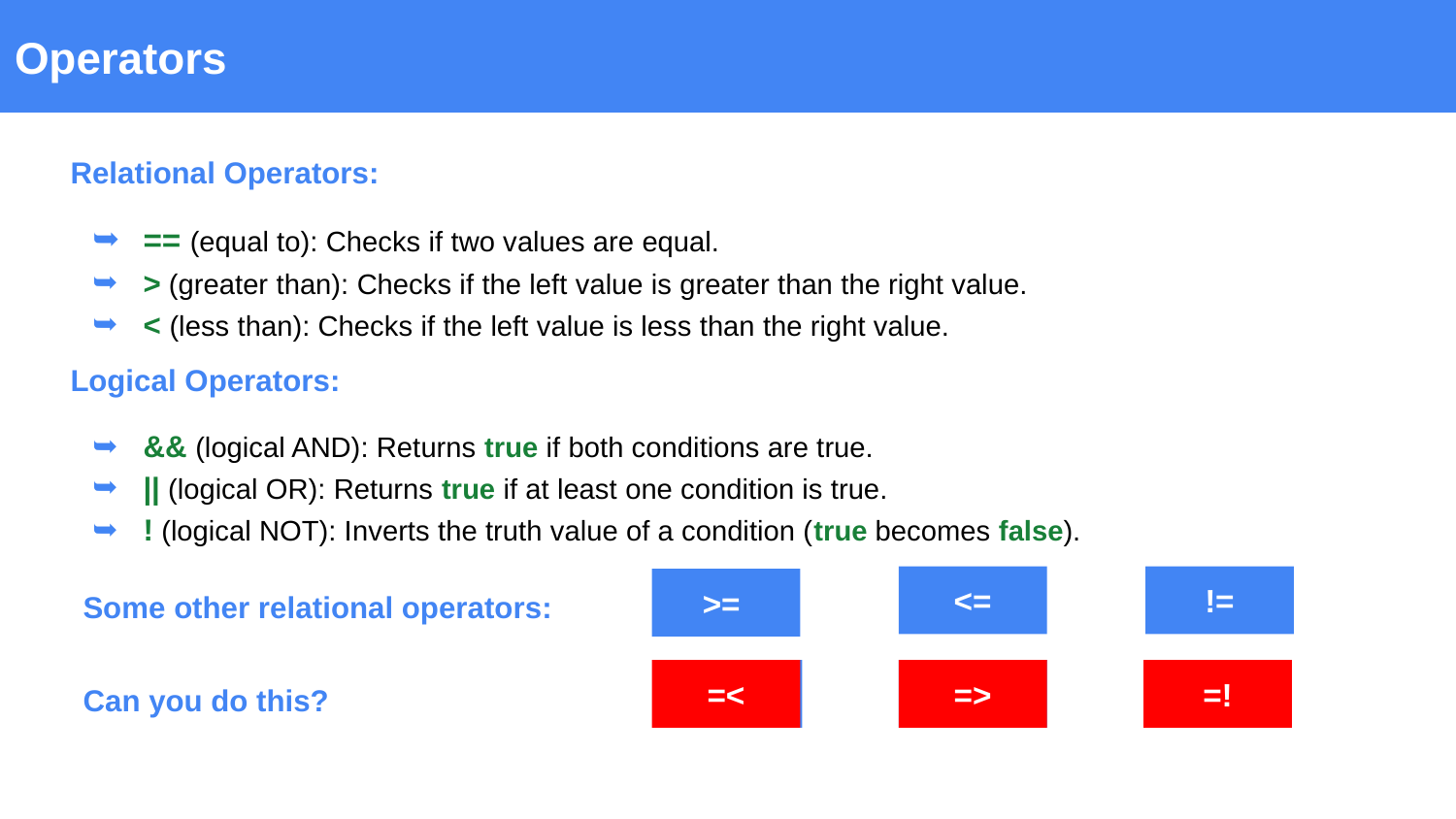

Operators
Relational Operators:
== (equal to): Checks if two values are equal.
> (greater than): Checks if the left value is greater than the right value.
< (less than): Checks if the left value is less than the right value.
Logical Operators:
&& (logical AND): Returns true if both conditions are true.
|| (logical OR): Returns true if at least one condition is true.
! (logical NOT): Inverts the truth value of a condition (true becomes false).
<=
!=
>=
Some other relational operators:
=<
=<
=>
=>
=!
=!
Can you do this?